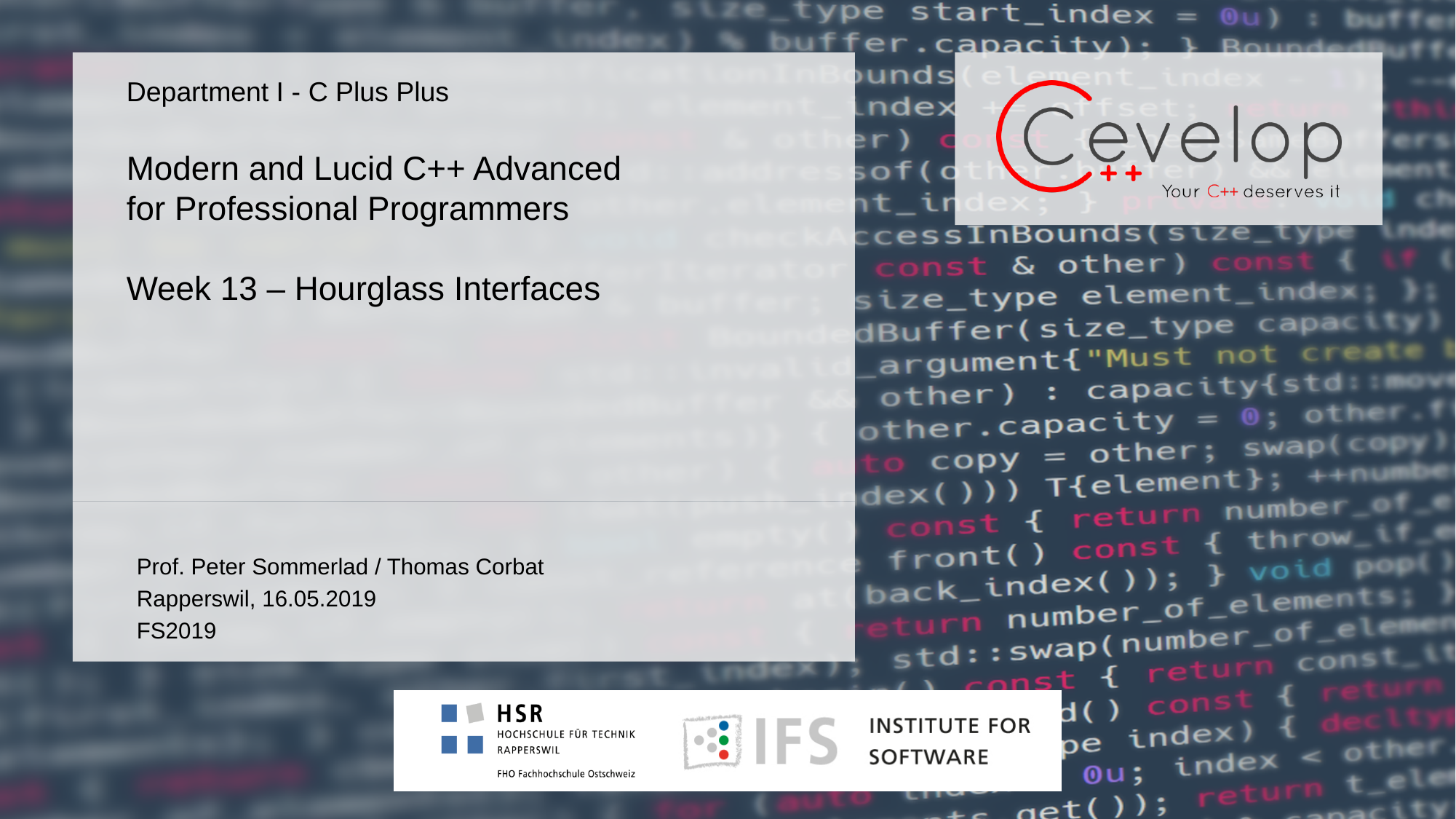

# Department I - C Plus Plus Modern and Lucid C++ Advanced for Professional Programmers Week 13 – Hourglass Interfaces

Prof. Peter Sommerlad / Thomas Corbat
Rapperswil, 16.05.2019
FS2019